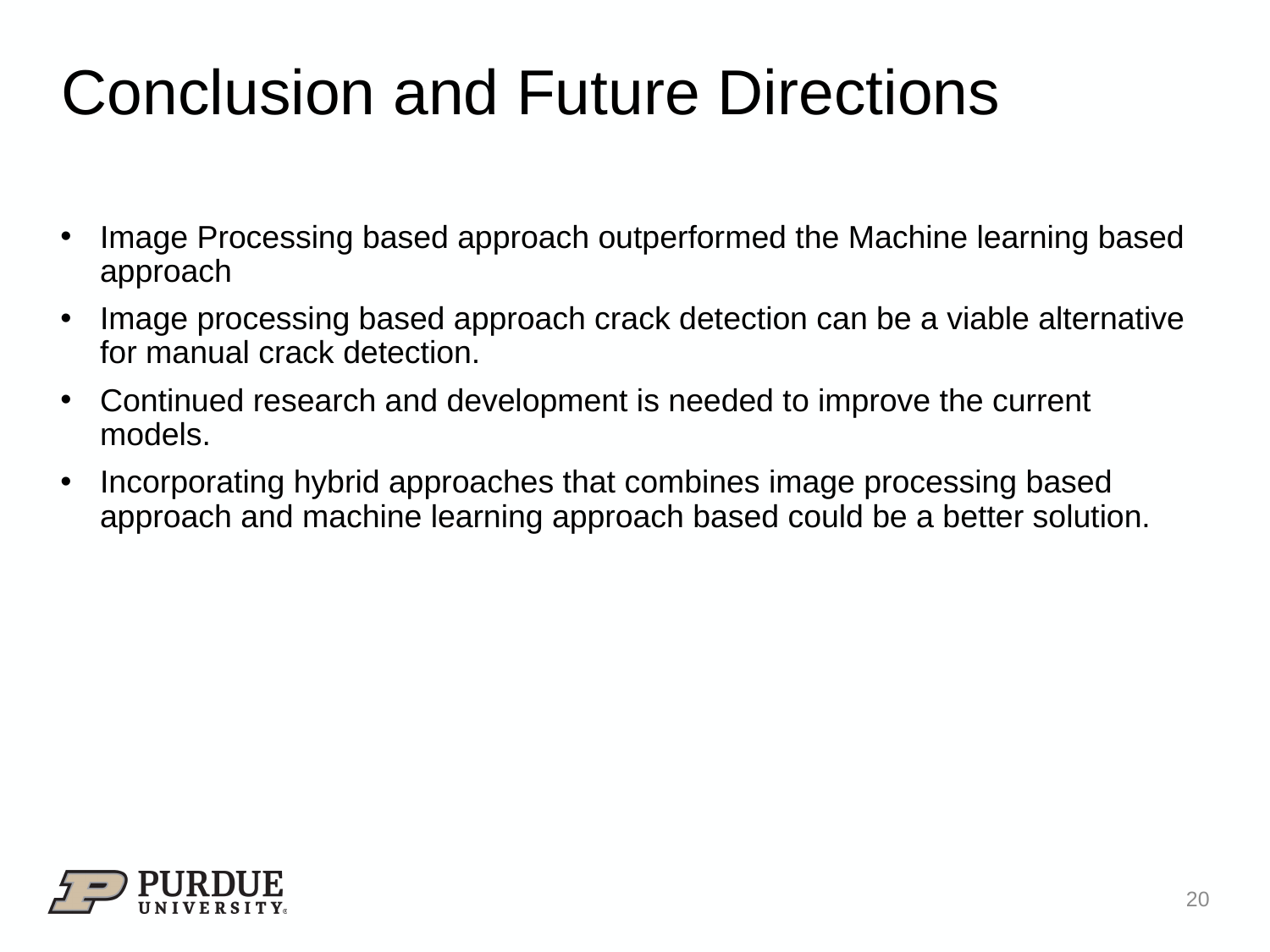

# Conclusion and Future Directions

Image Processing based approach outperformed the Machine learning based approach
Image processing based approach crack detection can be a viable alternative for manual crack detection.
Continued research and development is needed to improve the current models.
Incorporating hybrid approaches that combines image processing based approach and machine learning approach based could be a better solution.
20